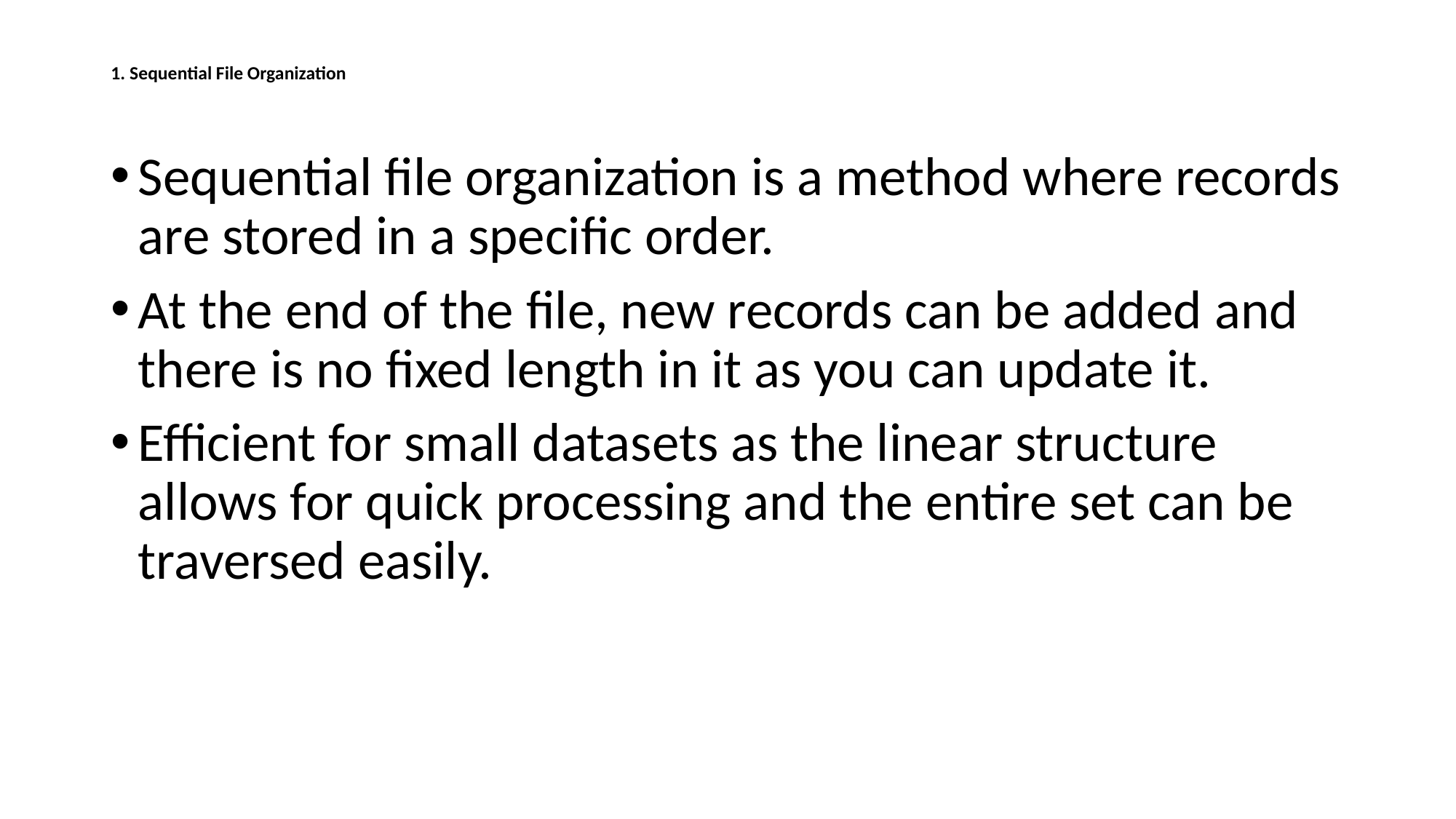

# 1. Sequential File Organization
Sequential file organization is a method where records are stored in a specific order.
At the end of the file, new records can be added and there is no fixed length in it as you can update it.
Efficient for small datasets as the linear structure allows for quick processing and the entire set can be traversed easily.